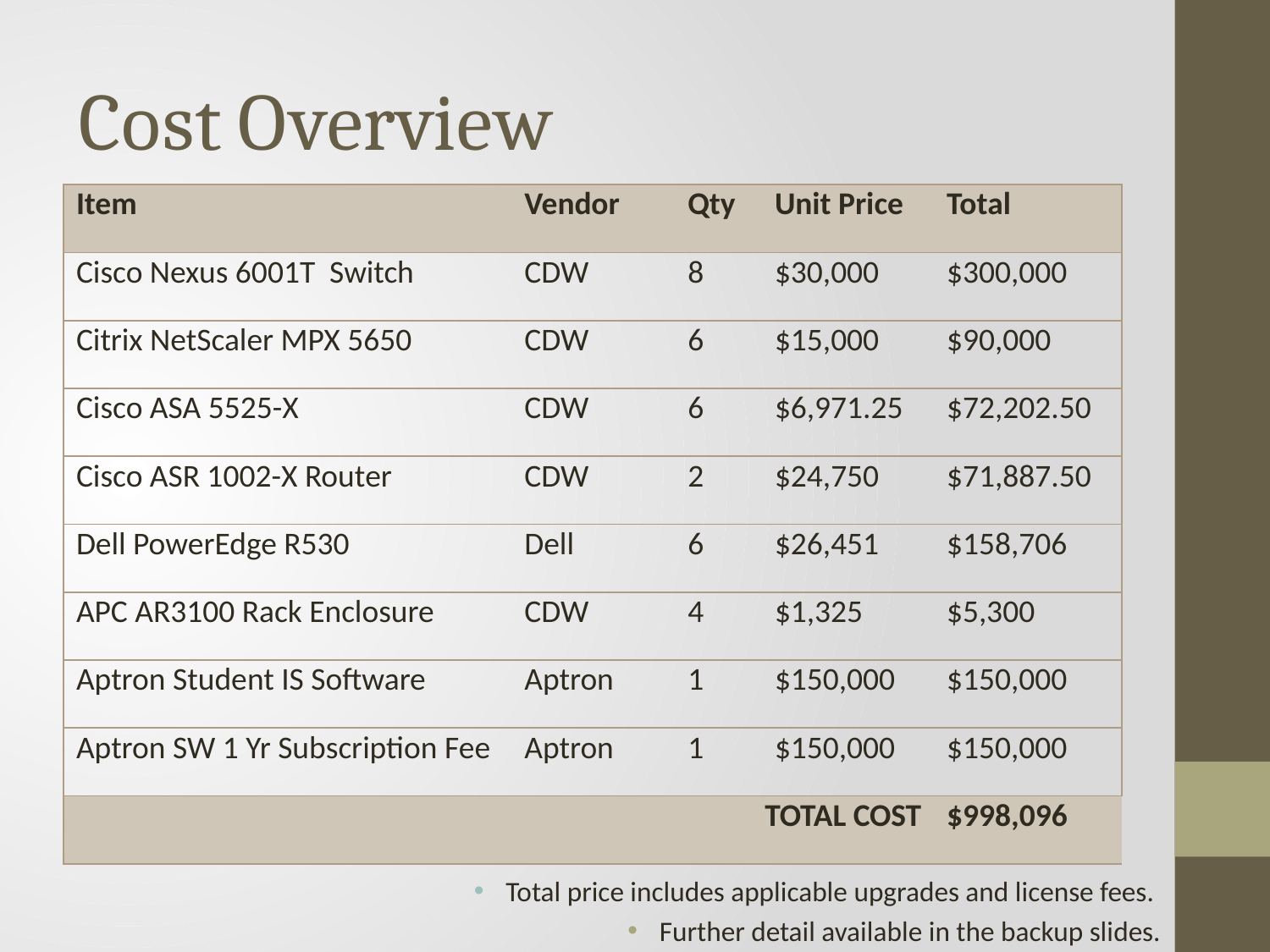

# Cost Overview
| Item | Vendor | Qty | Unit Price | Total |
| --- | --- | --- | --- | --- |
| Cisco Nexus 6001T Switch | CDW | 8 | $30,000 | $300,000 |
| Citrix NetScaler MPX 5650 | CDW | 6 | $15,000 | $90,000 |
| Cisco ASA 5525-X | CDW | 6 | $6,971.25 | $72,202.50 |
| Cisco ASR 1002-X Router | CDW | 2 | $24,750 | $71,887.50 |
| Dell PowerEdge R530 | Dell | 6 | $26,451 | $158,706 |
| APC AR3100 Rack Enclosure | CDW | 4 | $1,325 | $5,300 |
| Aptron Student IS Software | Aptron | 1 | $150,000 | $150,000 |
| Aptron SW 1 Yr Subscription Fee | Aptron | 1 | $150,000 | $150,000 |
| TOTAL COST |  |  |  | $998,096 |
Total price includes applicable upgrades and license fees.
Further detail available in the backup slides.